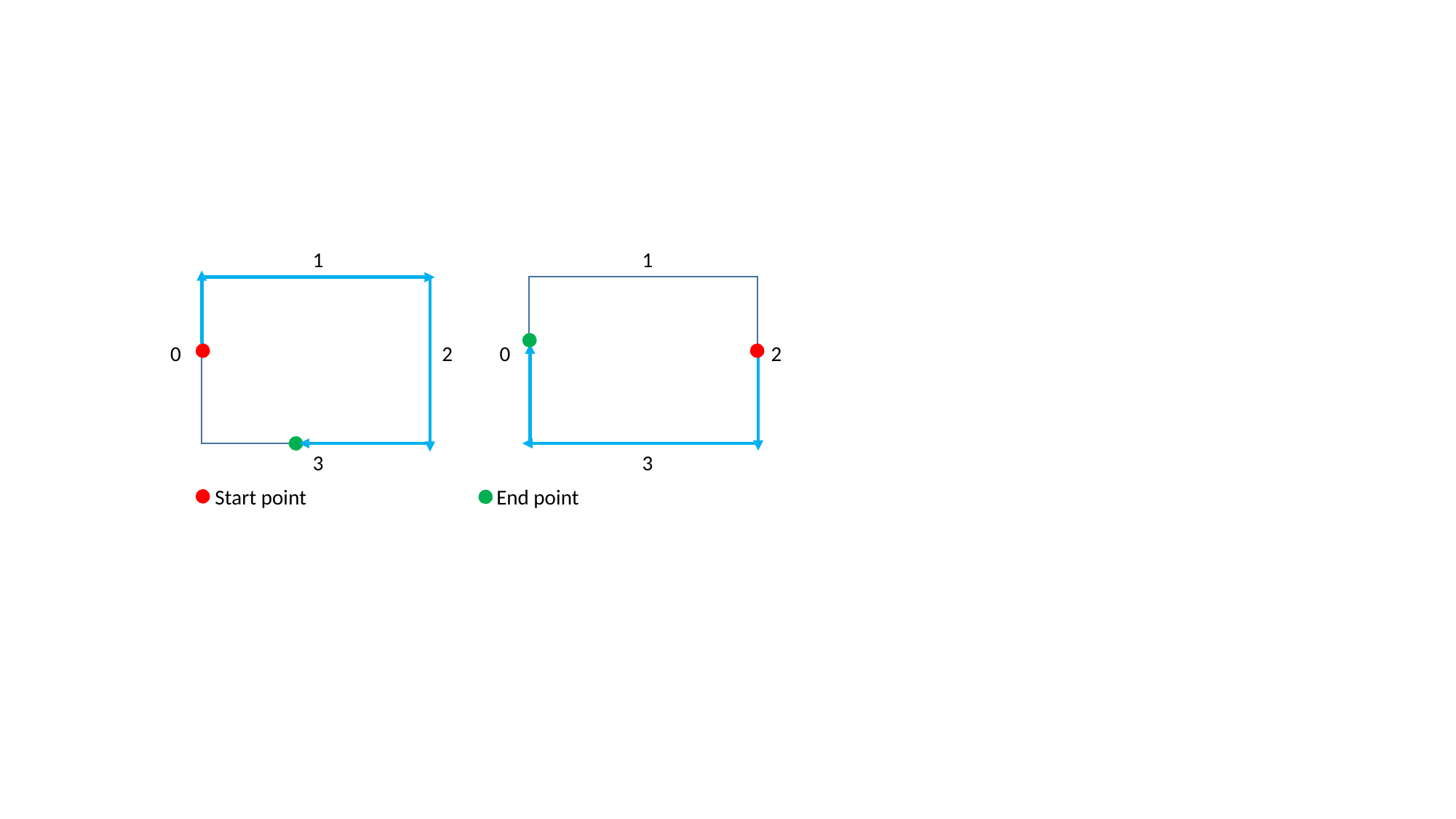

1
1

2
0
2
0

3
3
Start point
End point